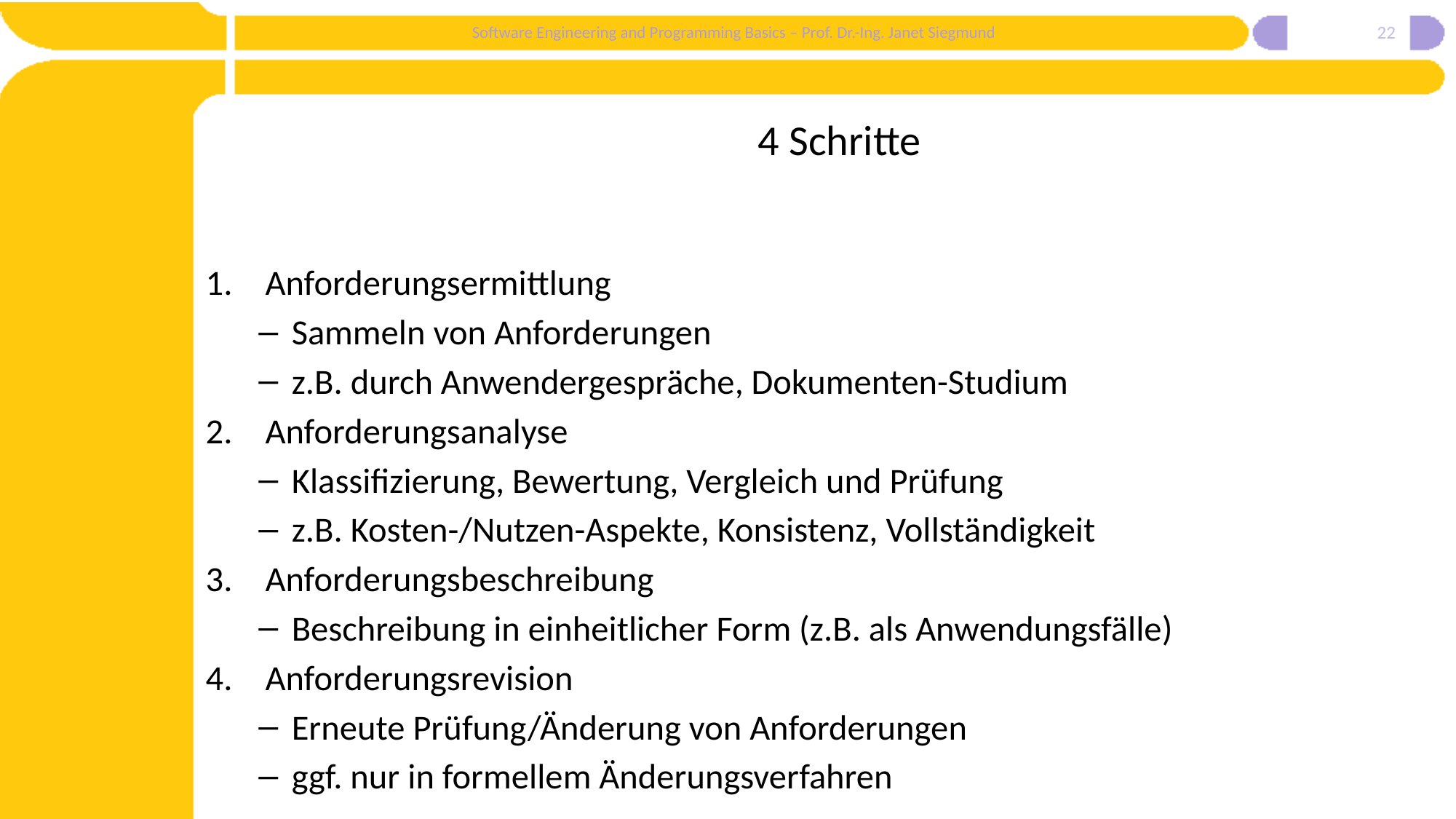

22
# 4 Schritte
Anforderungsermittlung
Sammeln von Anforderungen
z.B. durch Anwendergespräche, Dokumenten-Studium
Anforderungsanalyse
Klassifizierung, Bewertung, Vergleich und Prüfung
z.B. Kosten-/Nutzen-Aspekte, Konsistenz, Vollständigkeit
Anforderungsbeschreibung
Beschreibung in einheitlicher Form (z.B. als Anwendungsfälle)
Anforderungsrevision
Erneute Prüfung/Änderung von Anforderungen
ggf. nur in formellem Änderungsverfahren